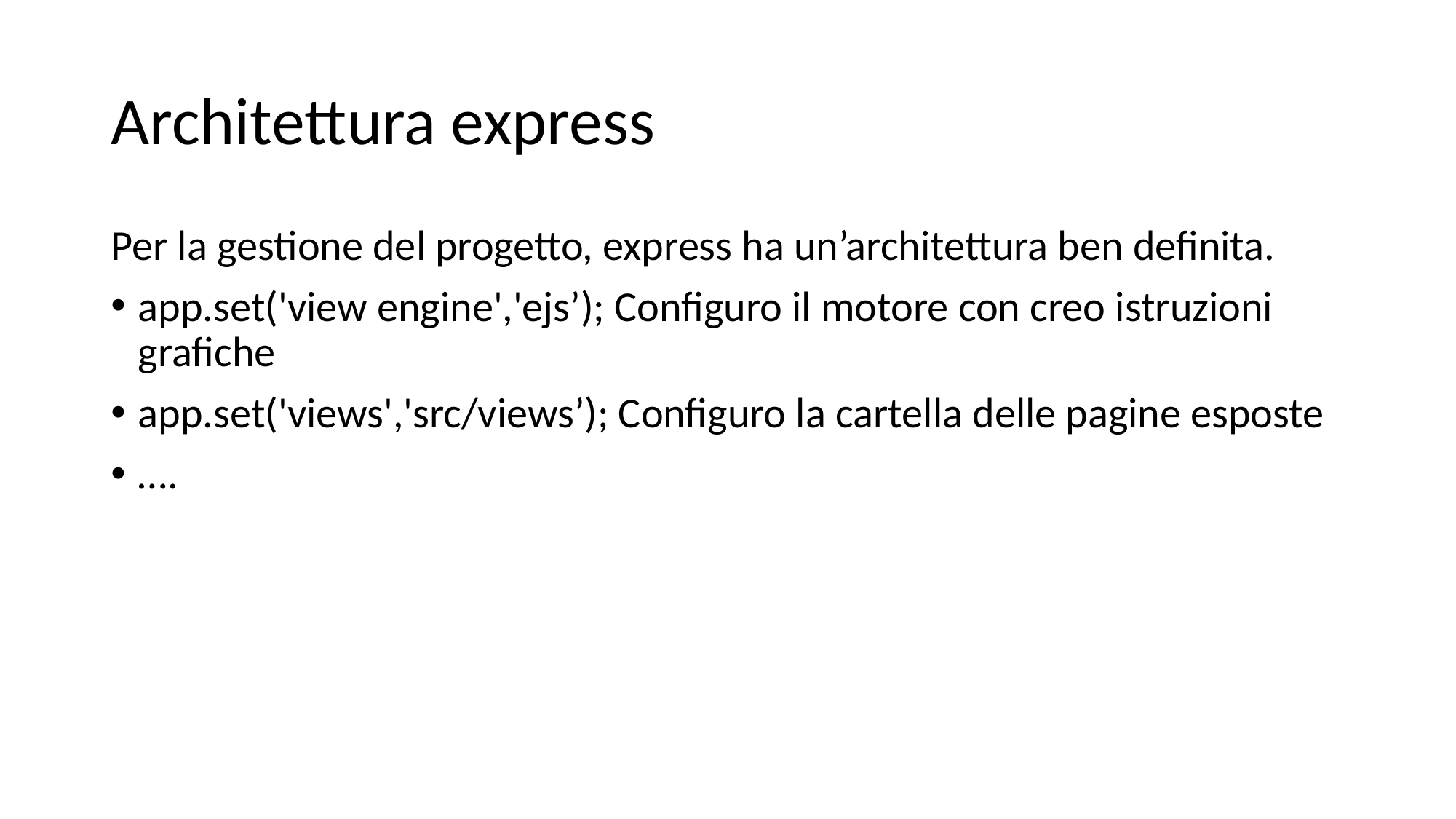

# Architettura express
Per la gestione del progetto, express ha un’architettura ben definita.
app.set('view engine','ejs’); Configuro il motore con creo istruzioni grafiche
app.set('views','src/views’); Configuro la cartella delle pagine esposte
….